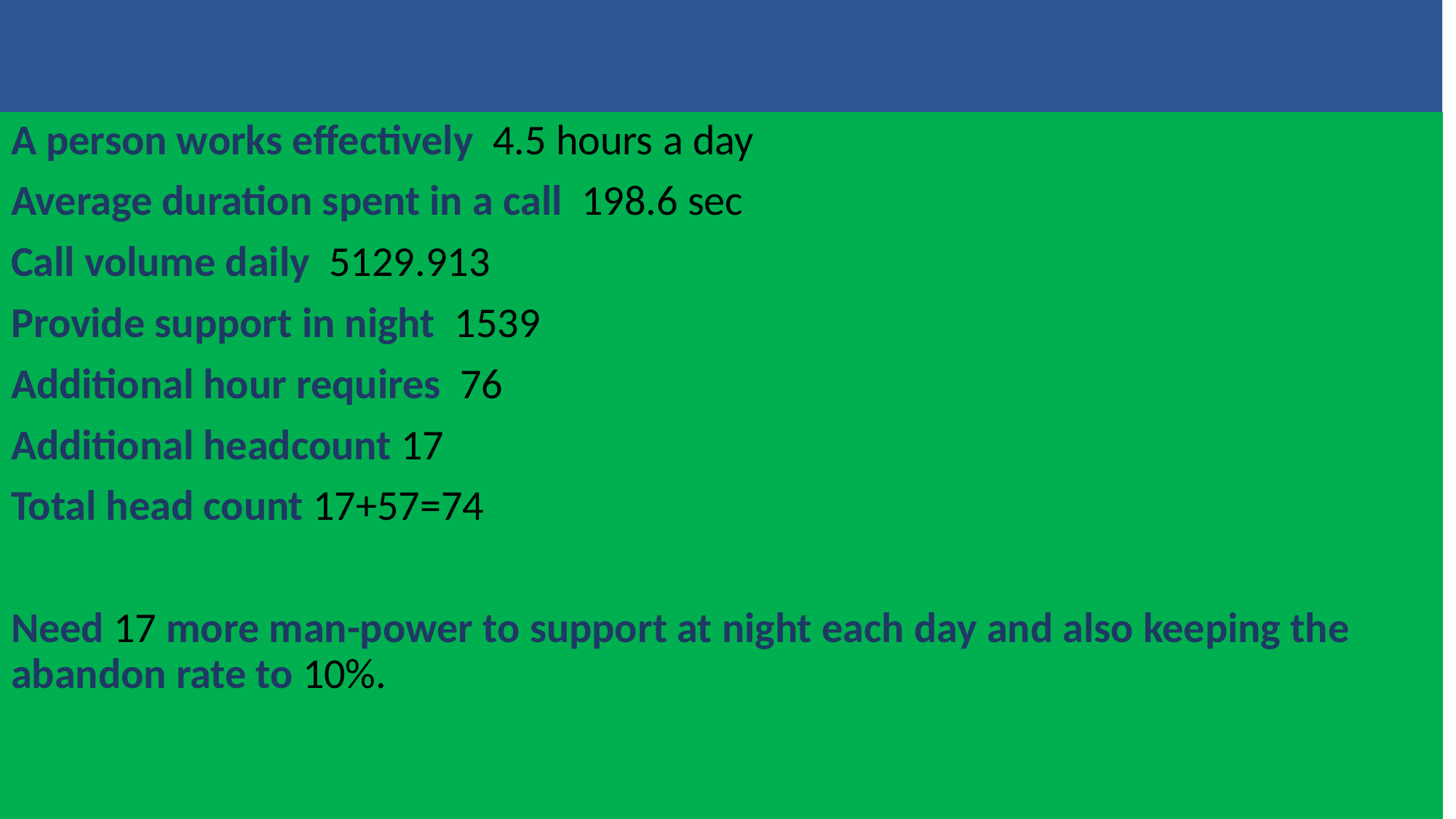

#
A person works effectively  4.5 hours a day
Average duration spent in a call  198.6 sec
Call volume daily  5129.913
Provide support in night  1539
Additional hour requires  76
Additional headcount 17
Total head count 17+57=74

Need 17 more man-power to support at night each day and also keeping the abandon rate to 10%.